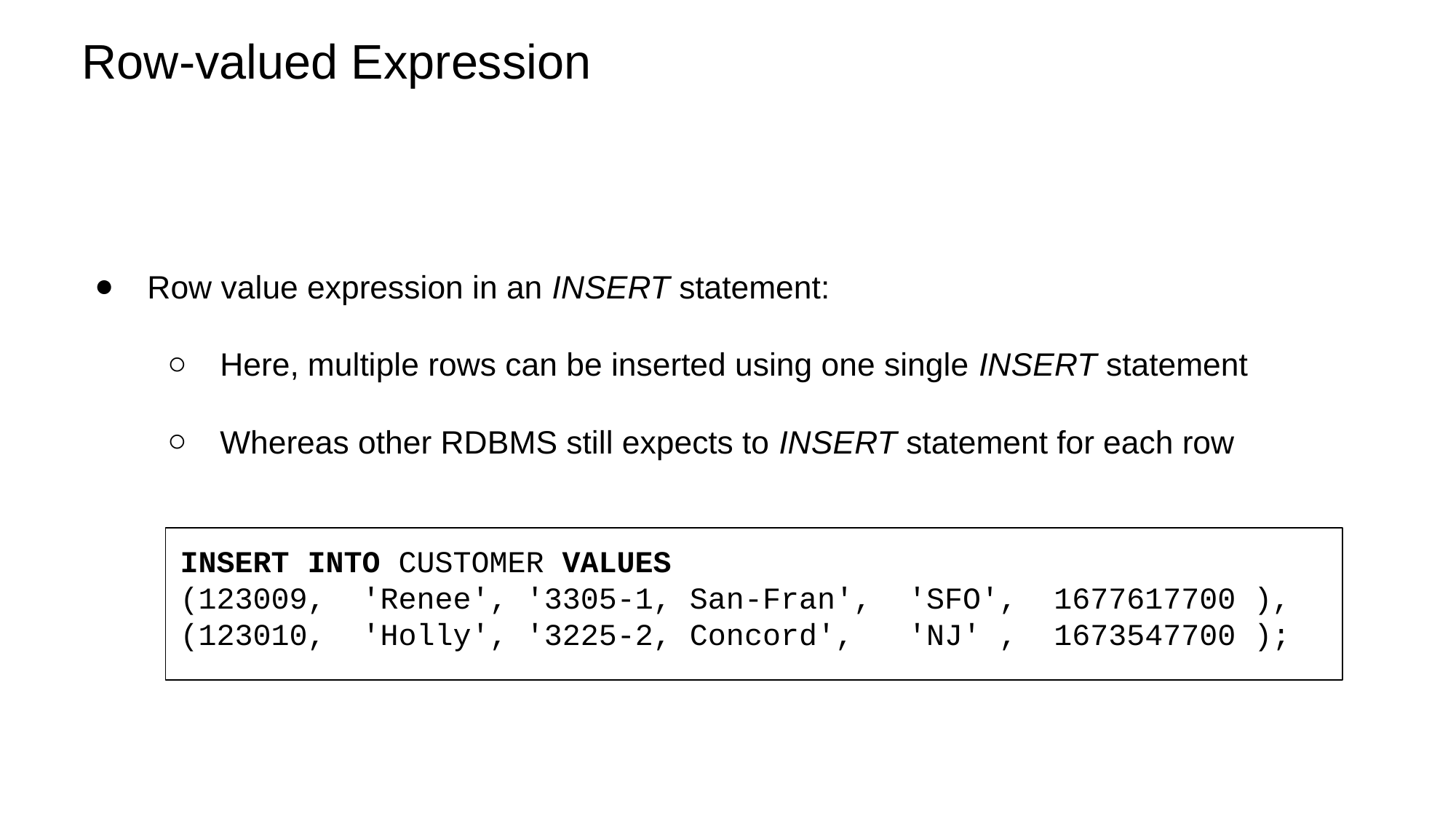

Row-valued Expression

# Row value expression in an INSERT statement:

Here, multiple rows can be inserted using one single INSERT statement

Whereas other RDBMS still expects to INSERT statement for each row
INSERT INTO CUSTOMER VALUES
(123009,  'Renee', '3305-1, San-Fran',  'SFO',  1677617700 ),
(123010,  'Holly', '3225-2, Concord',   'NJ' ,  1673547700 );